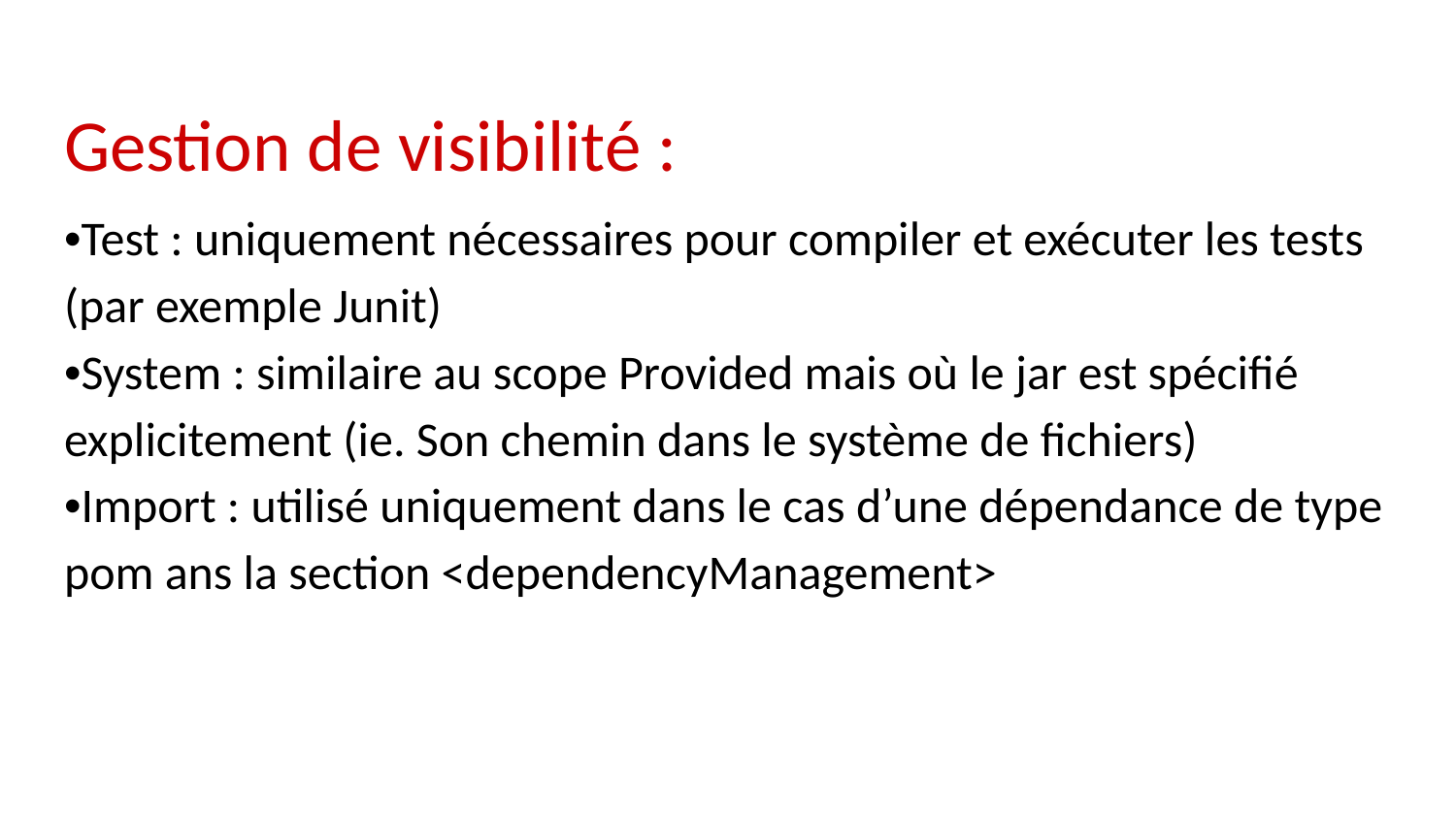

# Gestion de visibilité :

•Test : uniquement nécessaires pour compiler et exécuter les tests (par exemple Junit)
•System : similaire au scope Provided mais où le jar est spécifié explicitement (ie. Son chemin dans le système de fichiers)
•Import : utilisé uniquement dans le cas d’une dépendance de type pom ans la section <dependencyManagement>